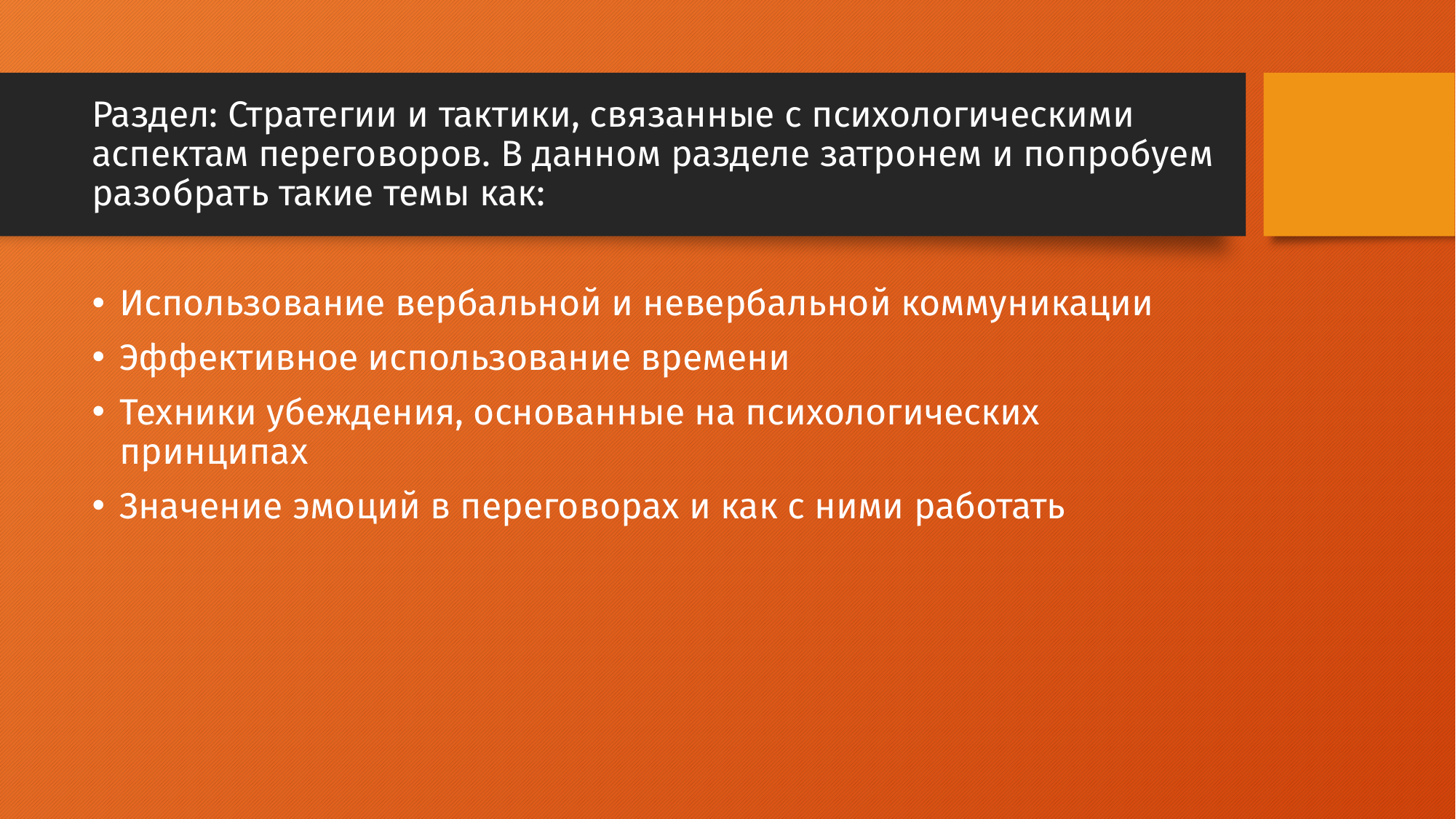

# Раздел: Стратегии и тактики, связанные с психологическими аспектам переговоров. В данном разделе затронем и попробуем разобрать такие темы как:
Использование вербальной и невербальной коммуникации
Эффективное использование времени
Техники убеждения, основанные на психологических принципах
Значение эмоций в переговорах и как с ними работать